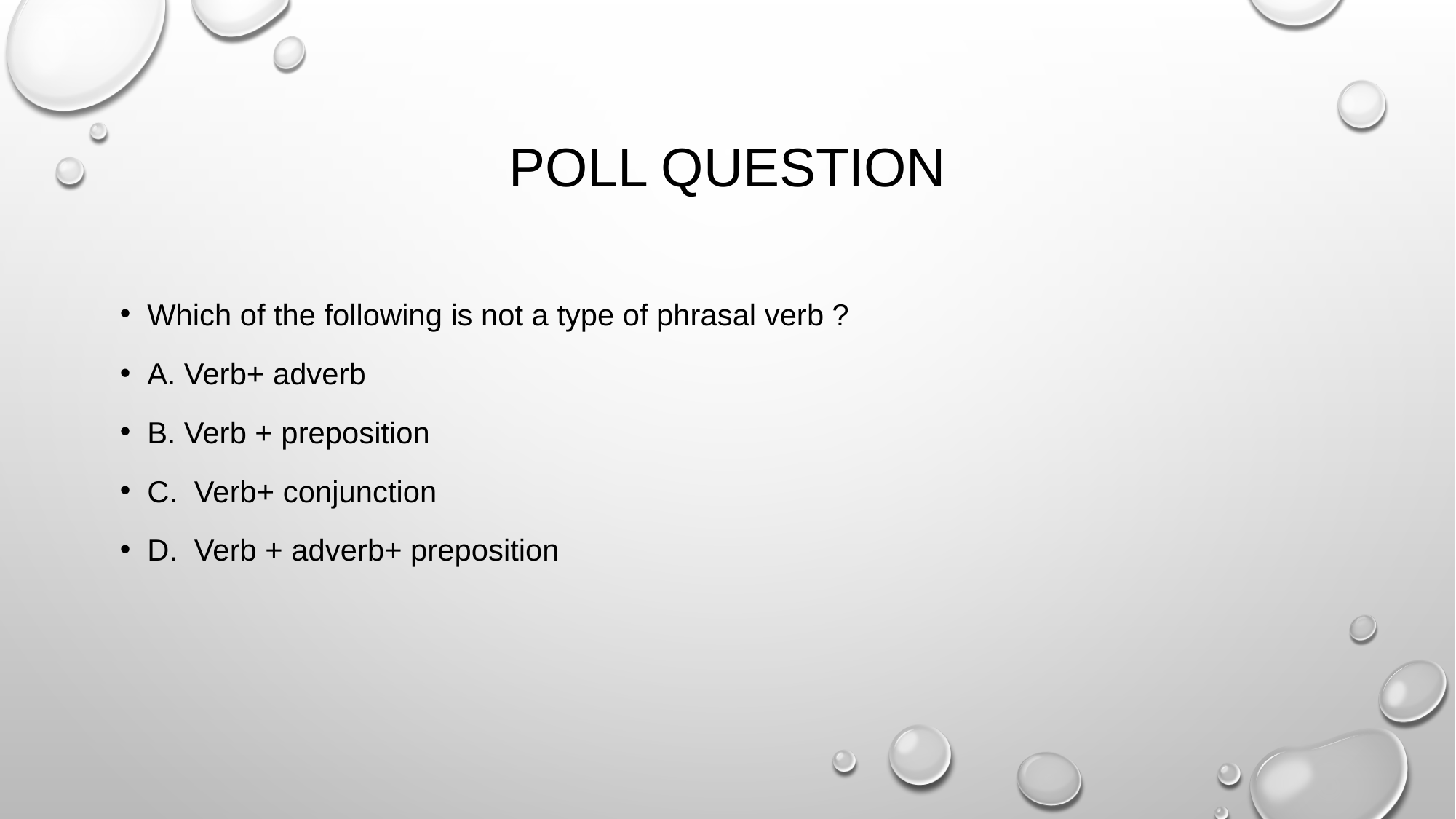

# Poll Question
Which of the following is not a type of phrasal verb ?
A. Verb+ adverb
B. Verb + preposition
C.  Verb+ conjunction
D.  Verb + adverb+ preposition